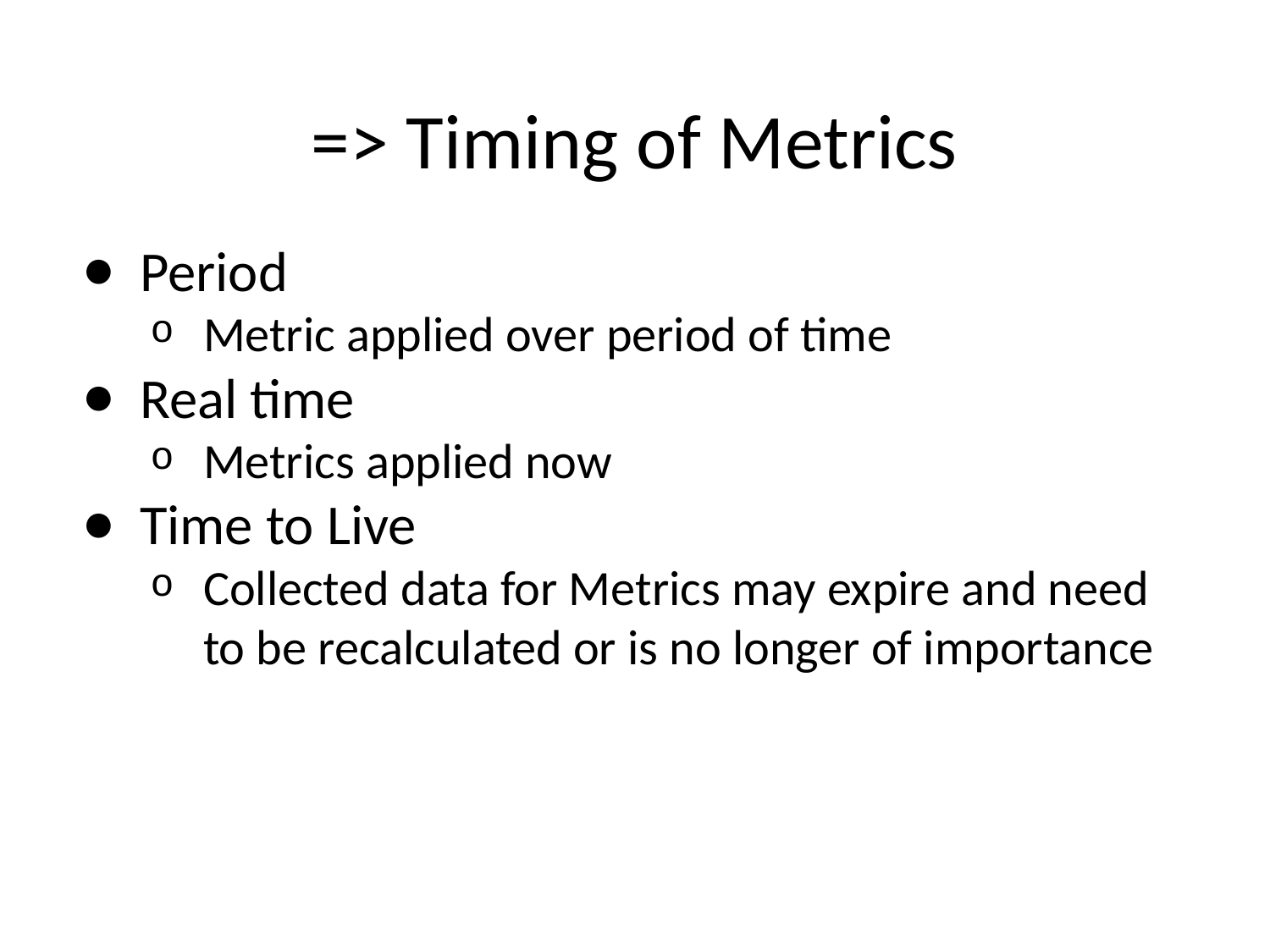

# => Timing of Metrics
Period
Metric applied over period of time
Real time
Metrics applied now
Time to Live
Collected data for Metrics may expire and need to be recalculated or is no longer of importance